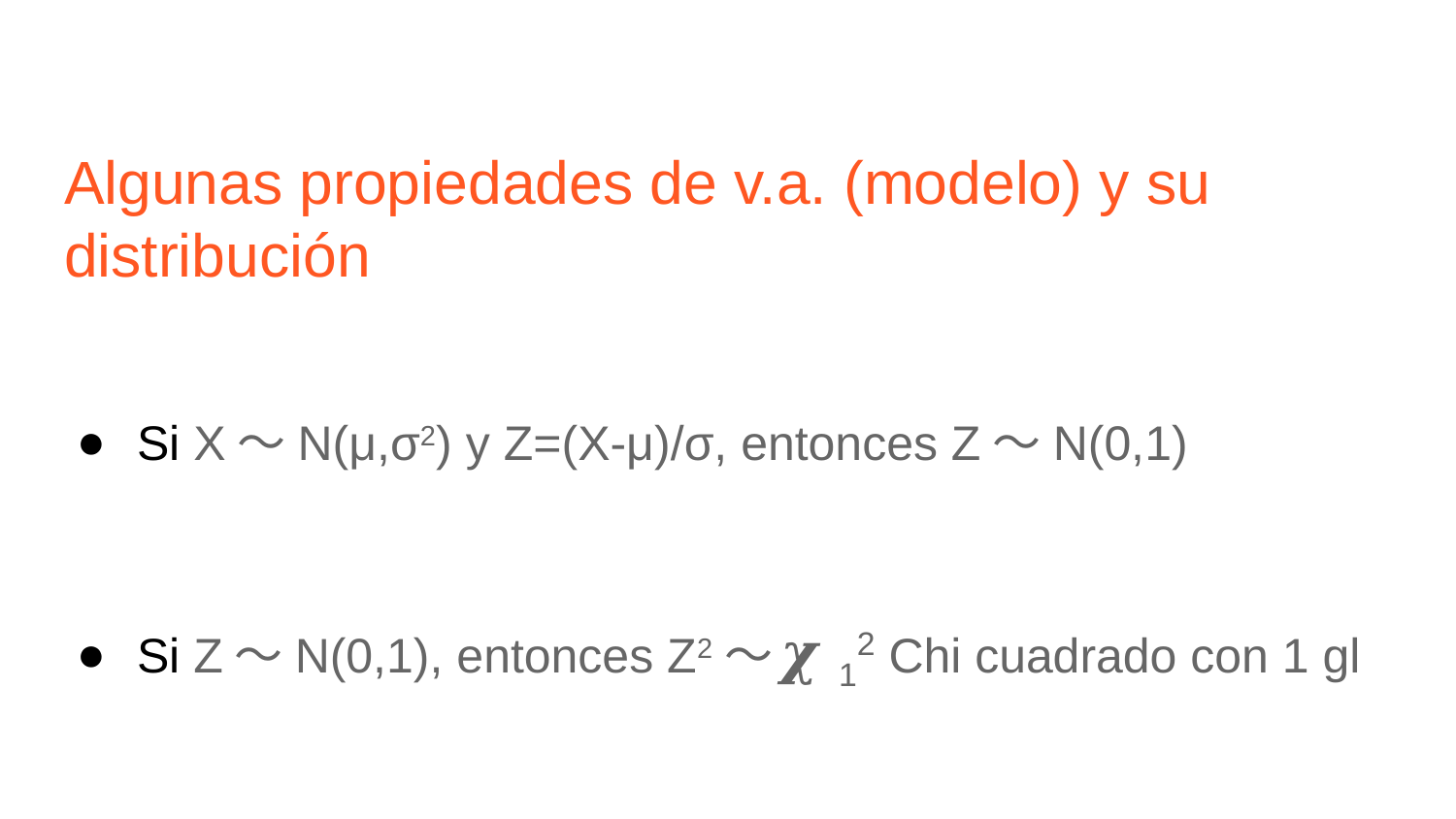

# Algunas propiedades de v.a. (modelo) y su distribución
Si X〜N(μ,σ2) y Z=(X-μ)/σ, entonces Z〜N(0,1)

Si Z〜N(0,1), entonces Z2〜𝝌12 Chi cuadrado con 1 gl